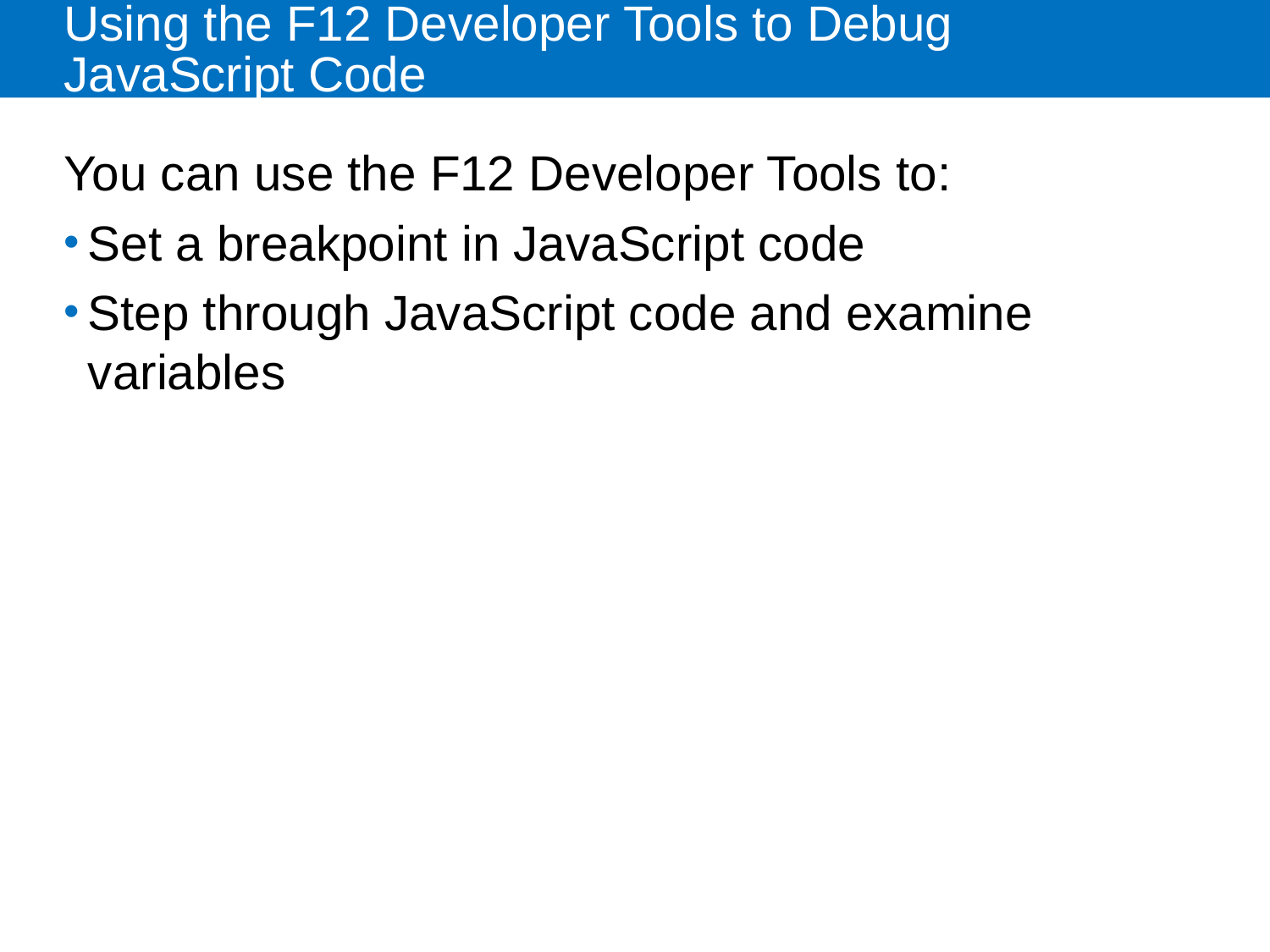

# Using the F12 Developer Tools to Debug JavaScript Code
You can use the F12 Developer Tools to:
Set a breakpoint in JavaScript code
Step through JavaScript code and examine variables